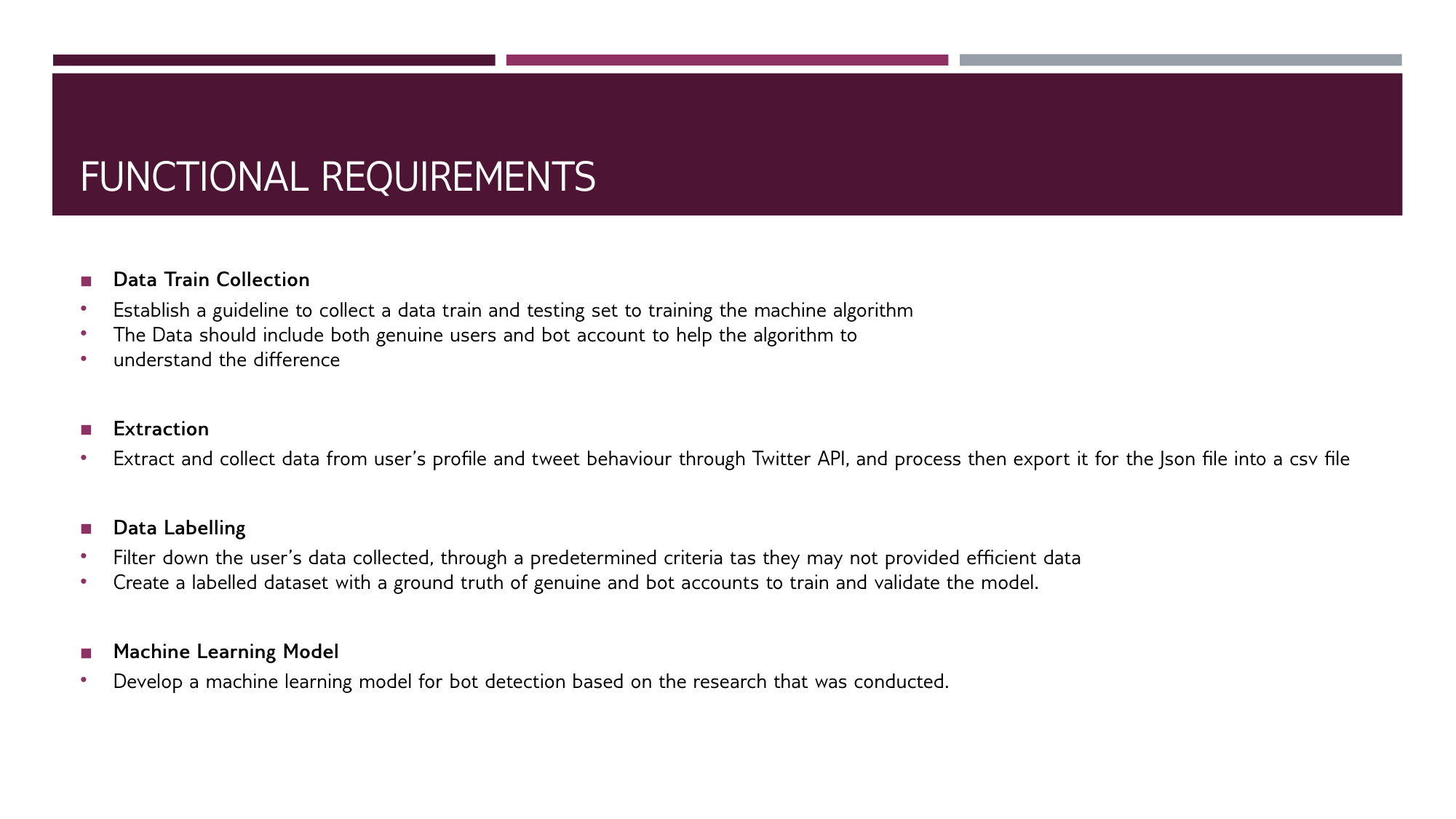

# FUNCTIONAL REQUIREMENTS
Data Train Collection
Establish a guideline to collect a data train and testing set to training the machine algorithm
The Data should include both genuine users and bot account to help the algorithm to
understand the difference

Extraction
Extract and collect data from user’s profile and tweet behaviour through Twitter API, and process then export it for the Json file into a csv file

Data Labelling
Filter down the user’s data collected, through a predetermined criteria tas they may not provided efficient data
Create a labelled dataset with a ground truth of genuine and bot accounts to train and validate the model.

Machine Learning Model
Develop a machine learning model for bot detection based on the research that was conducted.